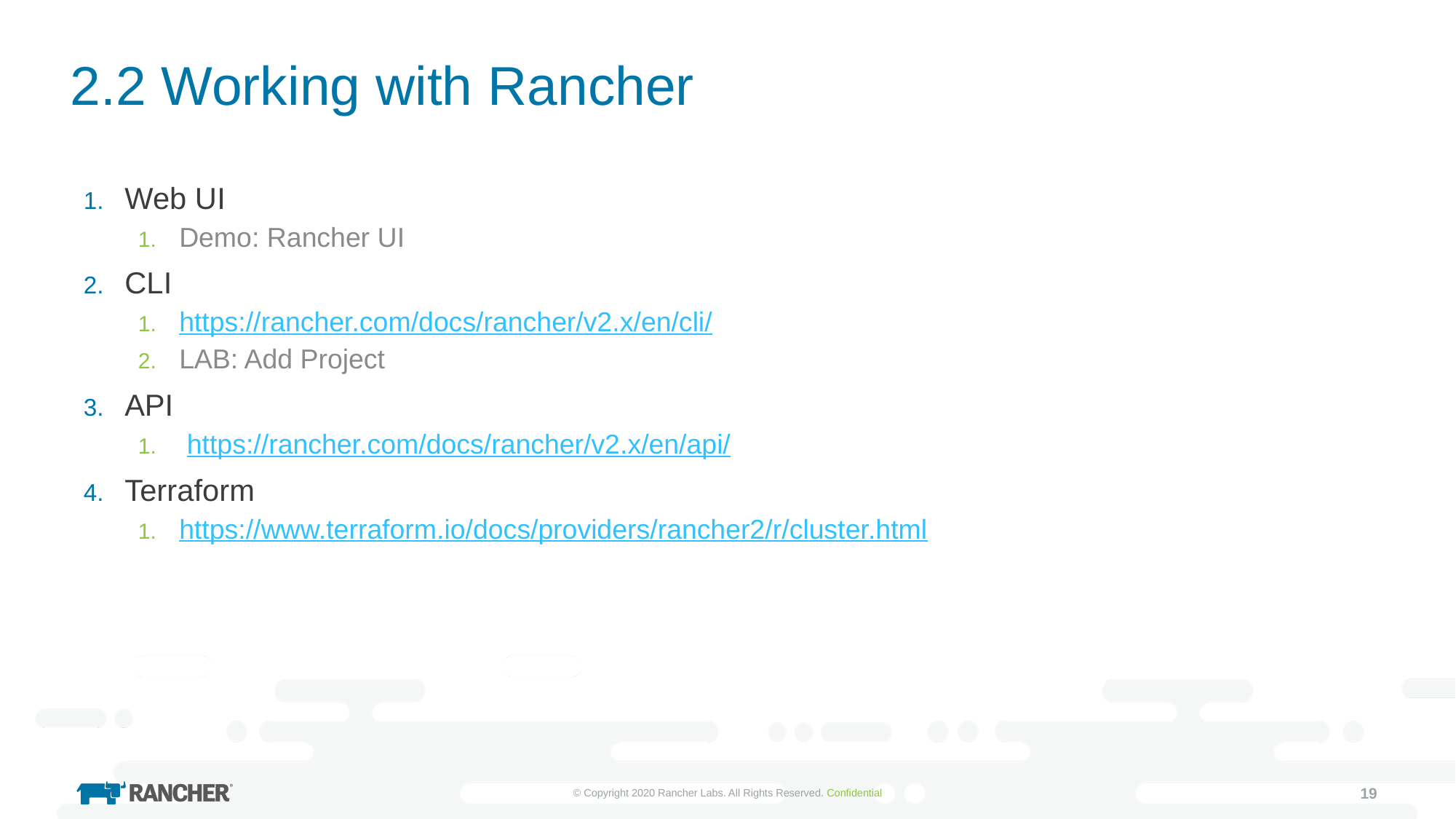

# 2.2 Working with Rancher
Web UI
Demo: Rancher UI
CLI
https://rancher.com/docs/rancher/v2.x/en/cli/
LAB: Add Project
API
 https://rancher.com/docs/rancher/v2.x/en/api/
Terraform
https://www.terraform.io/docs/providers/rancher2/r/cluster.html